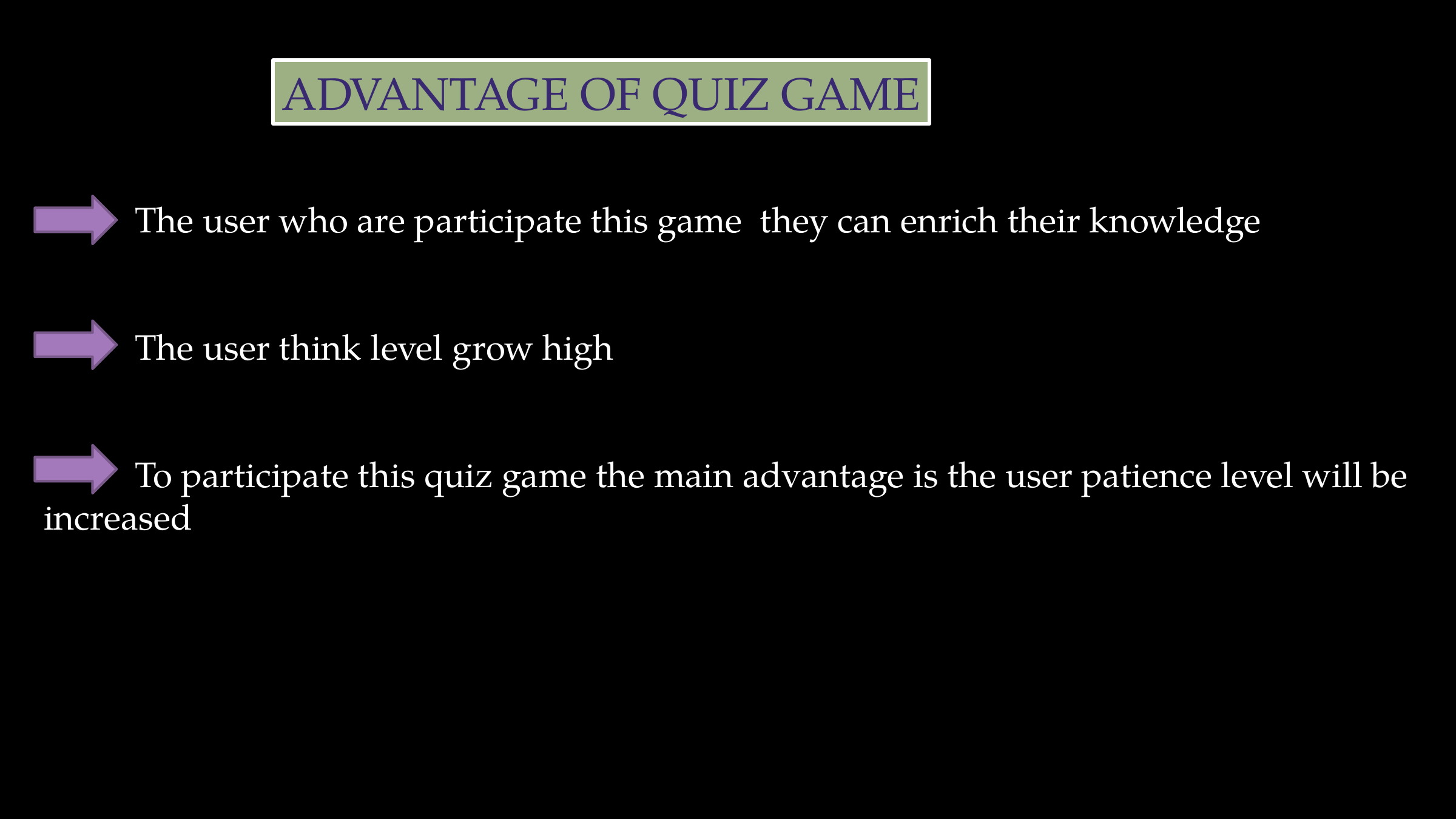

ADVANTAGE OF QUIZ GAME
	The user who are participate this game  they can enrich their knowledge

        	The user think level grow high

       	To participate this quiz game the main advantage is the user patience level will be increased